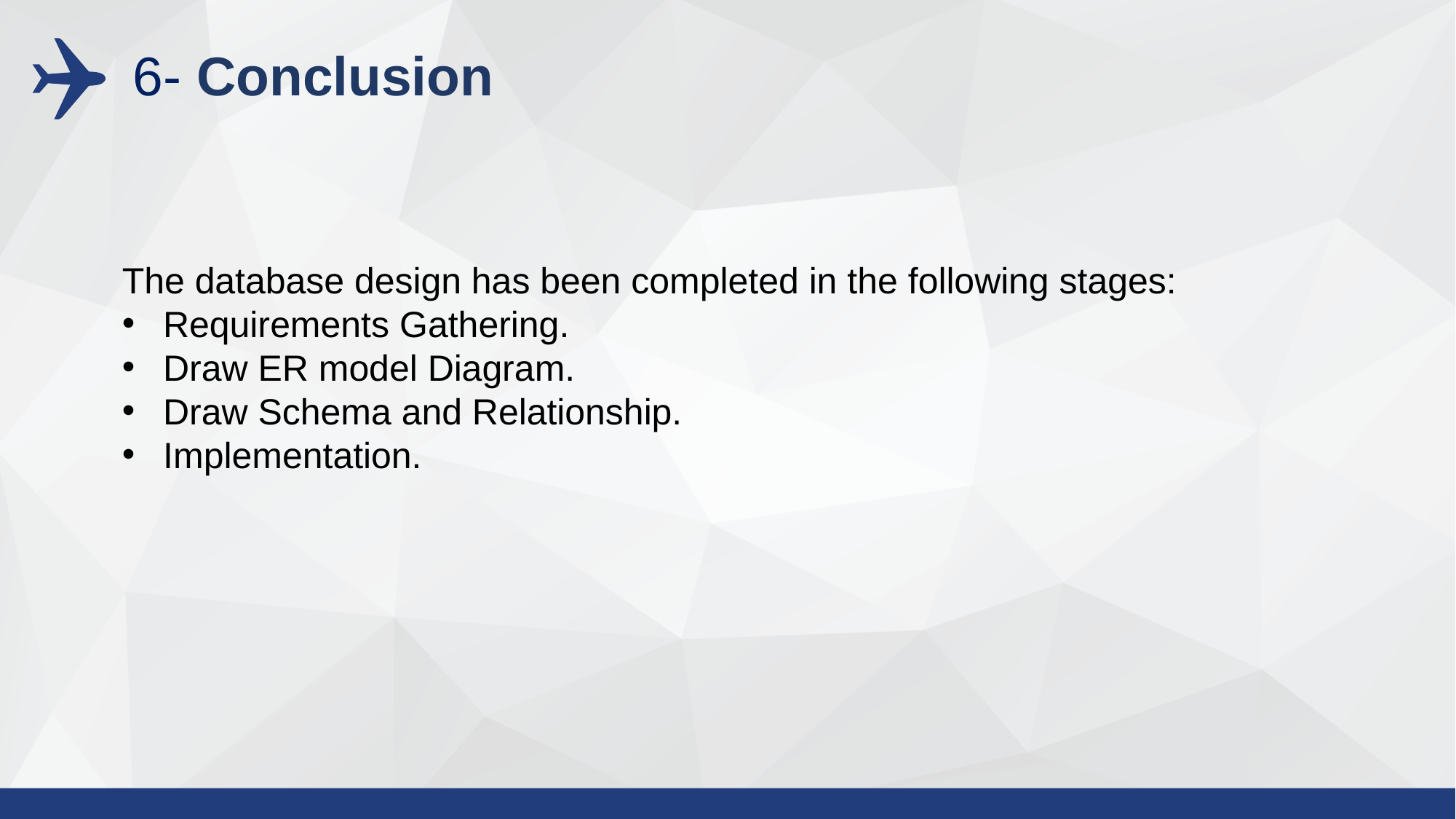

6- Conclusion
The database design has been completed in the following stages:
Requirements Gathering.
Draw ER model Diagram.
Draw Schema and Relationship.
Implementation.